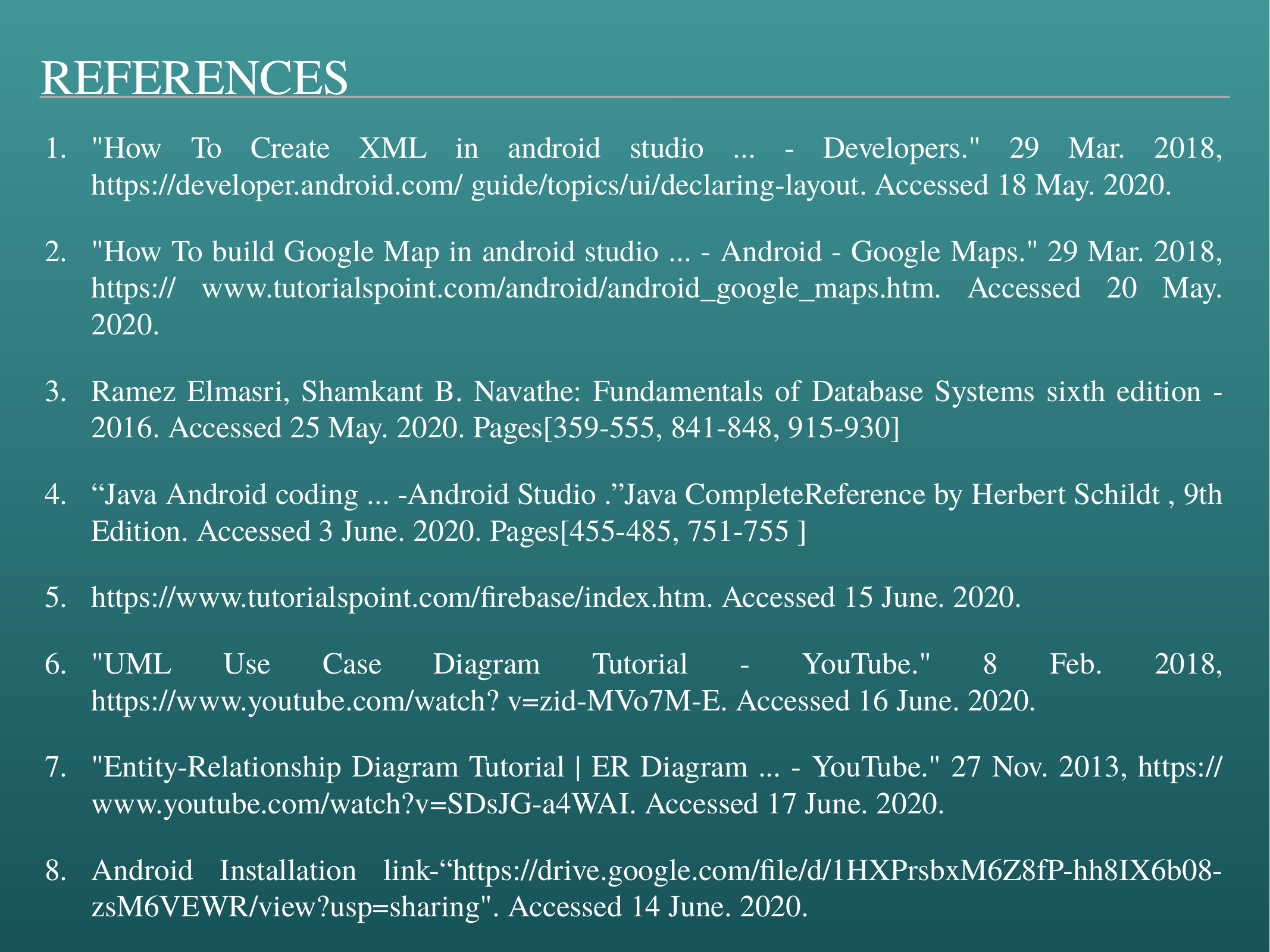

REFERENCES

"How To Create XML in android studio ... - Developers." 29 Mar. 2018, https://developer.android.com/ guide/topics/ui/declaring-layout. Accessed 18 May. 2020.
"How To build Google Map in android studio ... - Android - Google Maps." 29 Mar. 2018, https:// www.tutorialspoint.com/android/android_google_maps.htm. Accessed 20 May. 2020.
Ramez Elmasri, Shamkant B. Navathe: Fundamentals of Database Systems sixth edition - 2016. Accessed 25 May. 2020. Pages[359-555, 841-848, 915-930]
“Java Android coding ... -Android Studio .”Java CompleteReference by Herbert Schildt , 9th Edition. Accessed 3 June. 2020. Pages[455-485, 751-755 ]
https://www.tutorialspoint.com/firebase/index.htm. Accessed 15 June. 2020.
"UML Use Case Diagram Tutorial - YouTube." 8 Feb. 2018, https://www.youtube.com/watch? v=zid-MVo7M-E. Accessed 16 June. 2020.
"Entity-Relationship Diagram Tutorial | ER Diagram ... - YouTube." 27 Nov. 2013, https:// www.youtube.com/watch?v=SDsJG-a4WAI. Accessed 17 June. 2020.
Android Installation link-“https://drive.google.com/file/d/1HXPrsbxM6Z8fP-hh8IX6b08-zsM6VEWR/view?usp=sharing". Accessed 14 June. 2020.